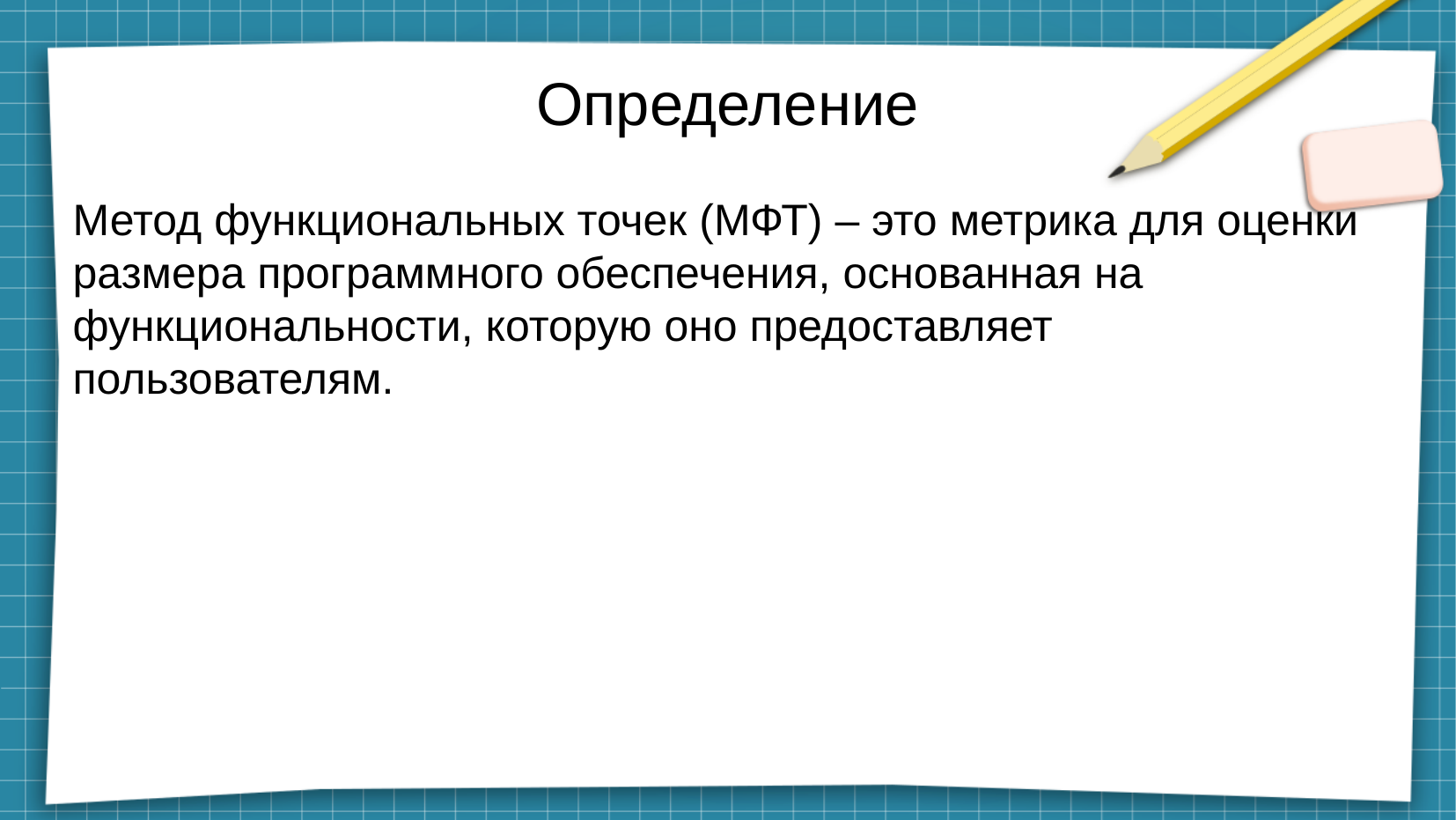

# Определение
Метод функциональных точек (МФТ) – это метрика для оценки размера программного обеспечения, основанная на функциональности, которую оно предоставляет пользователям.